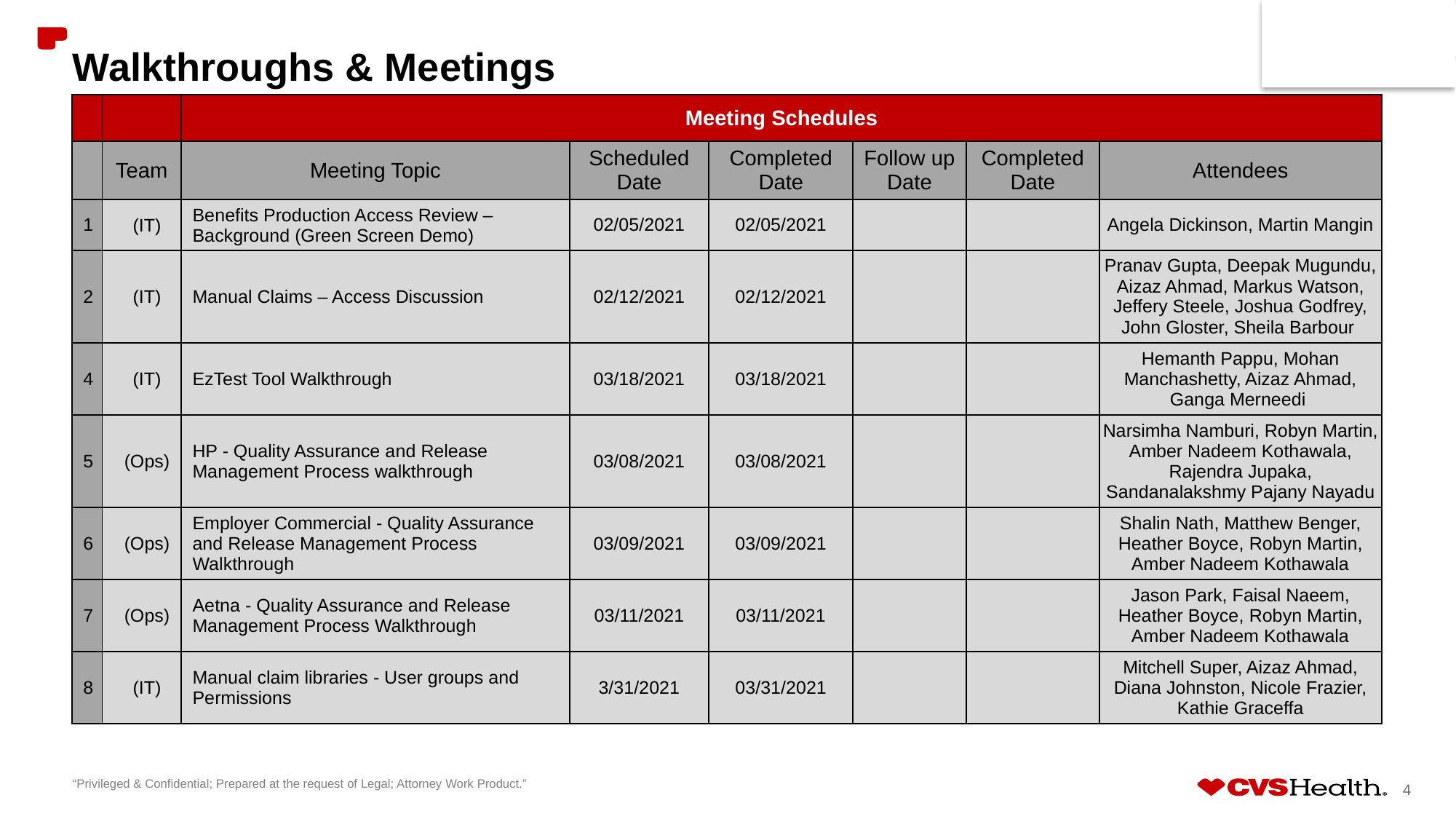

# Walkthroughs & Meetings
|  |  | Meeting Schedules |  |  |  |  |  |
| --- | --- | --- | --- | --- | --- | --- | --- |
|  | Team | Meeting Topic | Scheduled Date | Completed Date | Follow up Date | Completed Date | Attendees |
| 1 | (IT) | Benefits Production Access Review – Background (Green Screen Demo) | 02/05/2021 | 02/05/2021 |  |  | Angela Dickinson, Martin Mangin |
| 2 | (IT) | Manual Claims – Access Discussion | 02/12/2021 | 02/12/2021 |  |  | Pranav Gupta, Deepak Mugundu, Aizaz Ahmad, Markus Watson, Jeffery Steele, Joshua Godfrey, John Gloster, Sheila Barbour |
| 4 | (IT) | EzTest Tool Walkthrough | 03/18/2021 | 03/18/2021 |  |  | Hemanth Pappu, Mohan Manchashetty, Aizaz Ahmad, Ganga Merneedi |
| 5 | (Ops) | HP - Quality Assurance and Release Management Process walkthrough | 03/08/2021 | 03/08/2021 |  |  | Narsimha Namburi, Robyn Martin, Amber Nadeem Kothawala, Rajendra Jupaka, Sandanalakshmy Pajany Nayadu |
| 6 | (Ops) | Employer Commercial - Quality Assurance and Release Management Process Walkthrough | 03/09/2021 | 03/09/2021 |  |  | Shalin Nath, Matthew Benger, Heather Boyce, Robyn Martin, Amber Nadeem Kothawala |
| 7 | (Ops) | Aetna - Quality Assurance and Release Management Process Walkthrough | 03/11/2021 | 03/11/2021 |  |  | Jason Park, Faisal Naeem, Heather Boyce, Robyn Martin, Amber Nadeem Kothawala |
| 8 | (IT) | Manual claim libraries - User groups and Permissions | 3/31/2021 | 03/31/2021 |  |  | Mitchell Super, Aizaz Ahmad, Diana Johnston, Nicole Frazier, Kathie Graceffa |
“Privileged & Confidential; Prepared at the request of Legal; Attorney Work Product.”
4